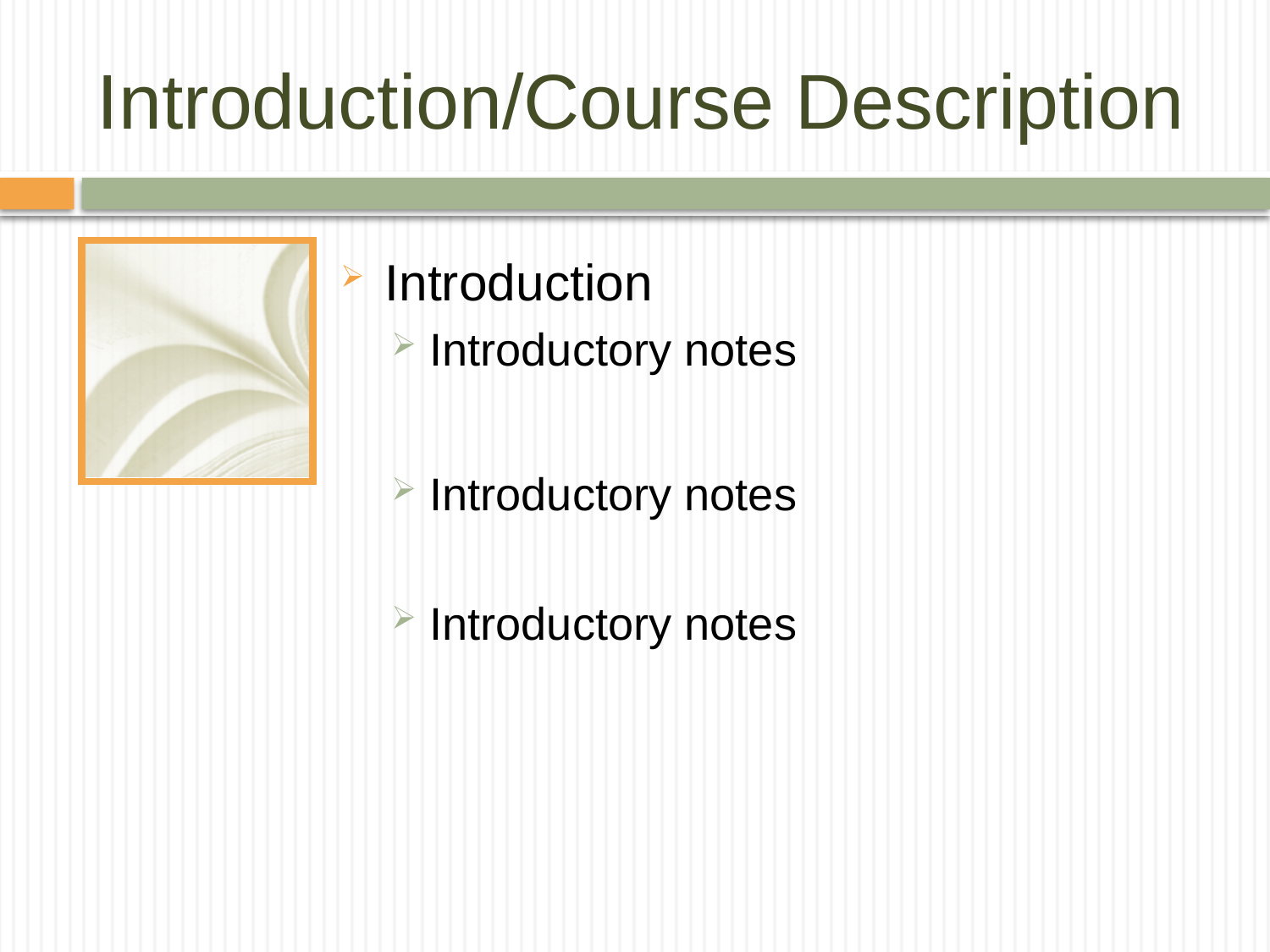

# Introduction/Course Description
Introduction
Introductory notes

Introductory notes

Introductory notes